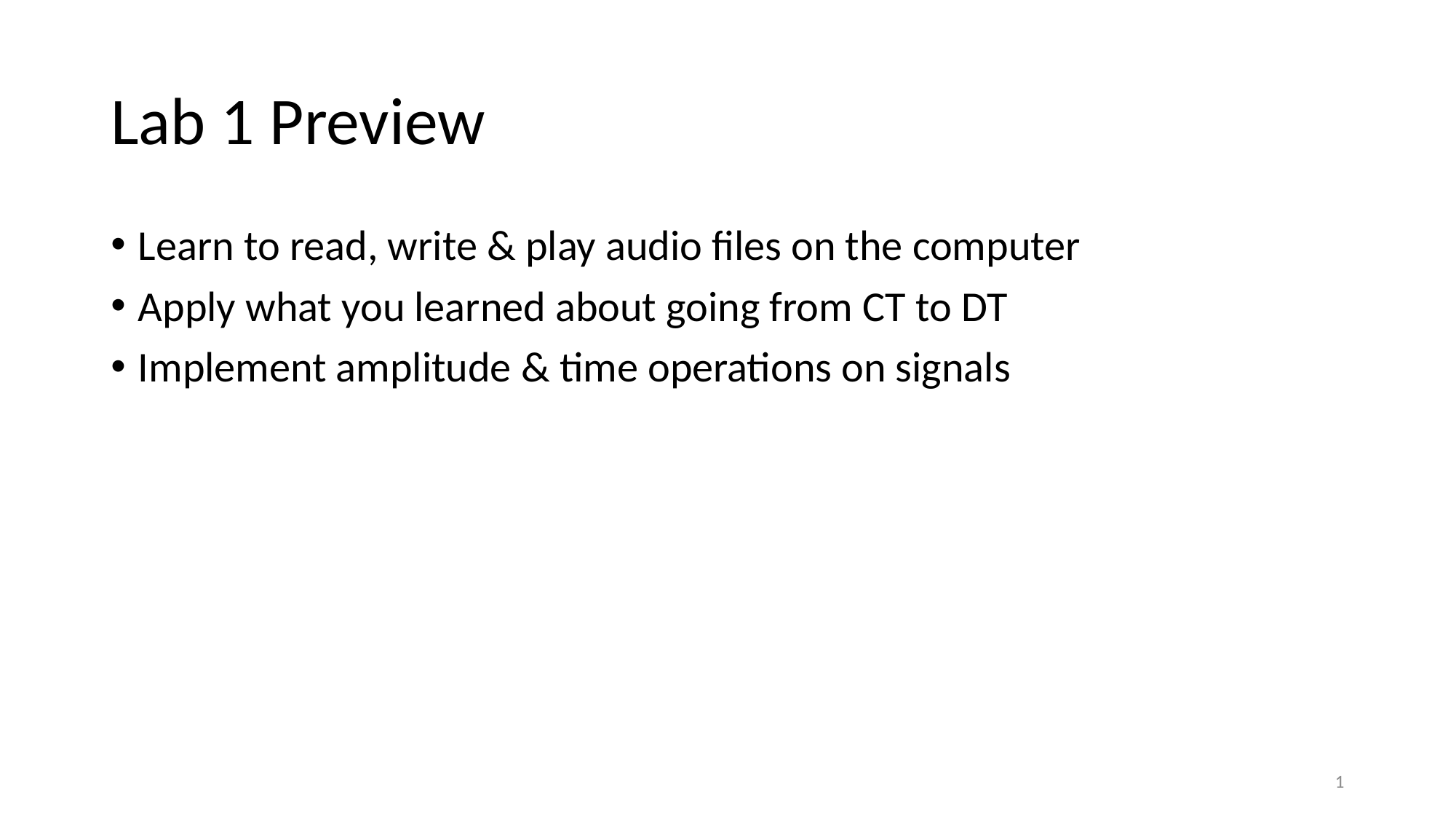

# Lab 1 Preview
Learn to read, write & play audio files on the computer
Apply what you learned about going from CT to DT
Implement amplitude & time operations on signals

1